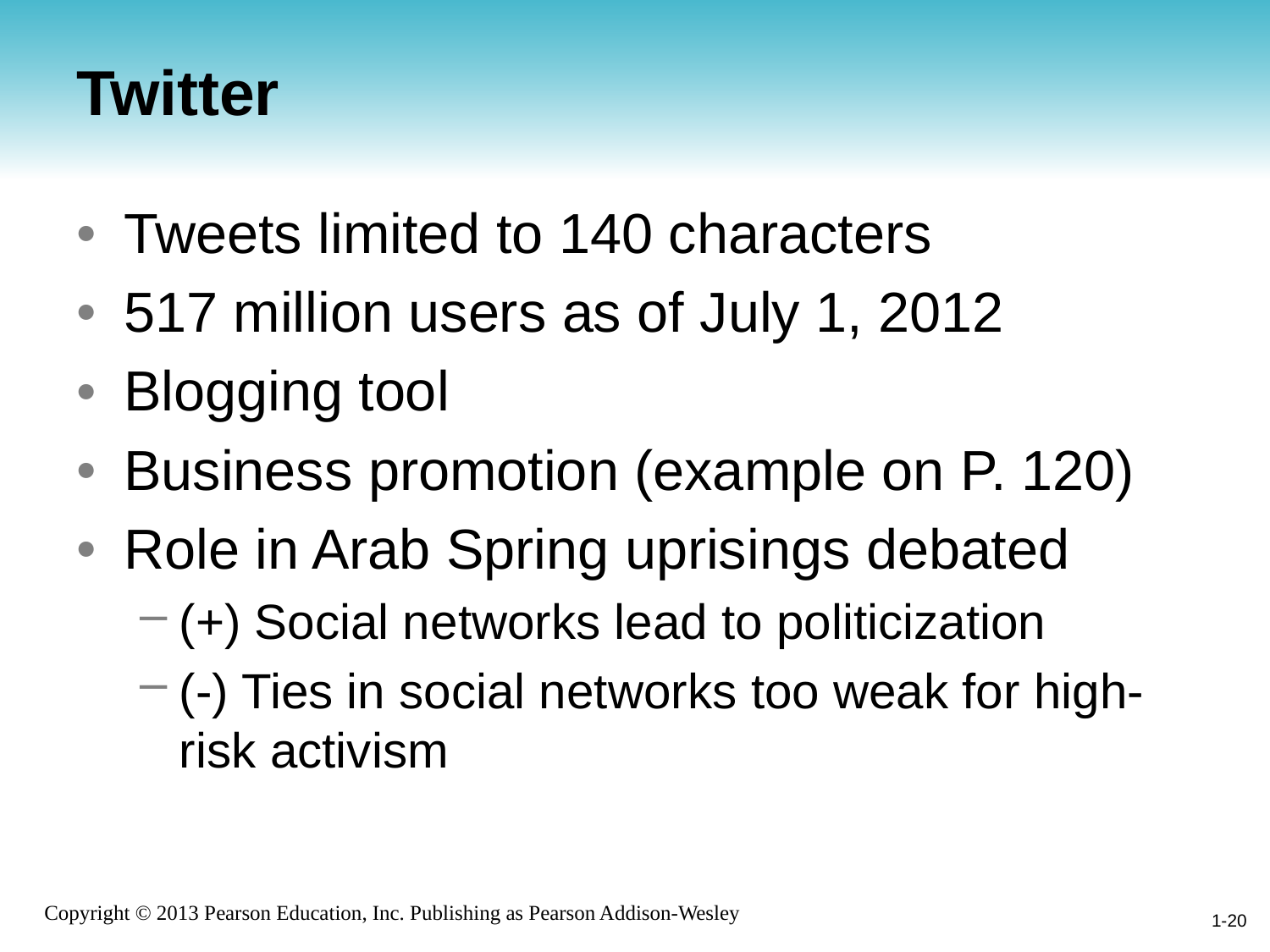

# Twitter
Tweets limited to 140 characters
517 million users as of July 1, 2012
Blogging tool
Business promotion (example on P. 120)
Role in Arab Spring uprisings debated
(+) Social networks lead to politicization
(-) Ties in social networks too weak for high-risk activism

1-20